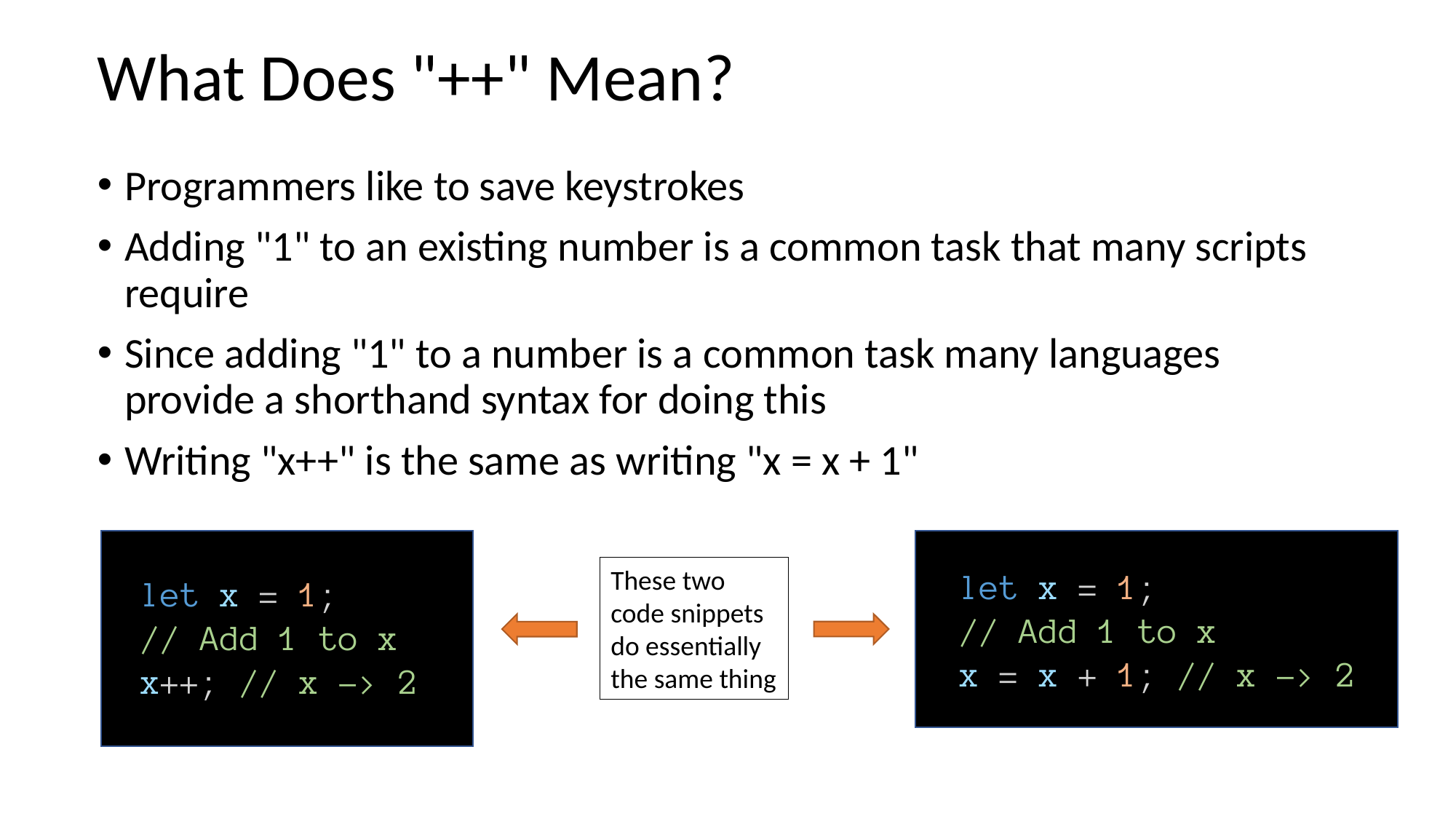

# What Does "++" Mean?
Programmers like to save keystrokes
Adding "1" to an existing number is a common task that many scripts require
Since adding "1" to a number is a common task many languages provide a shorthand syntax for doing this
Writing "x++" is the same as writing "x = x + 1"

These two code snippets do essentially the same thing
let x = 1;
// Add 1 to x
x = x + 1; // x -> 2
let x = 1;
// Add 1 to x
x++; // x -> 2